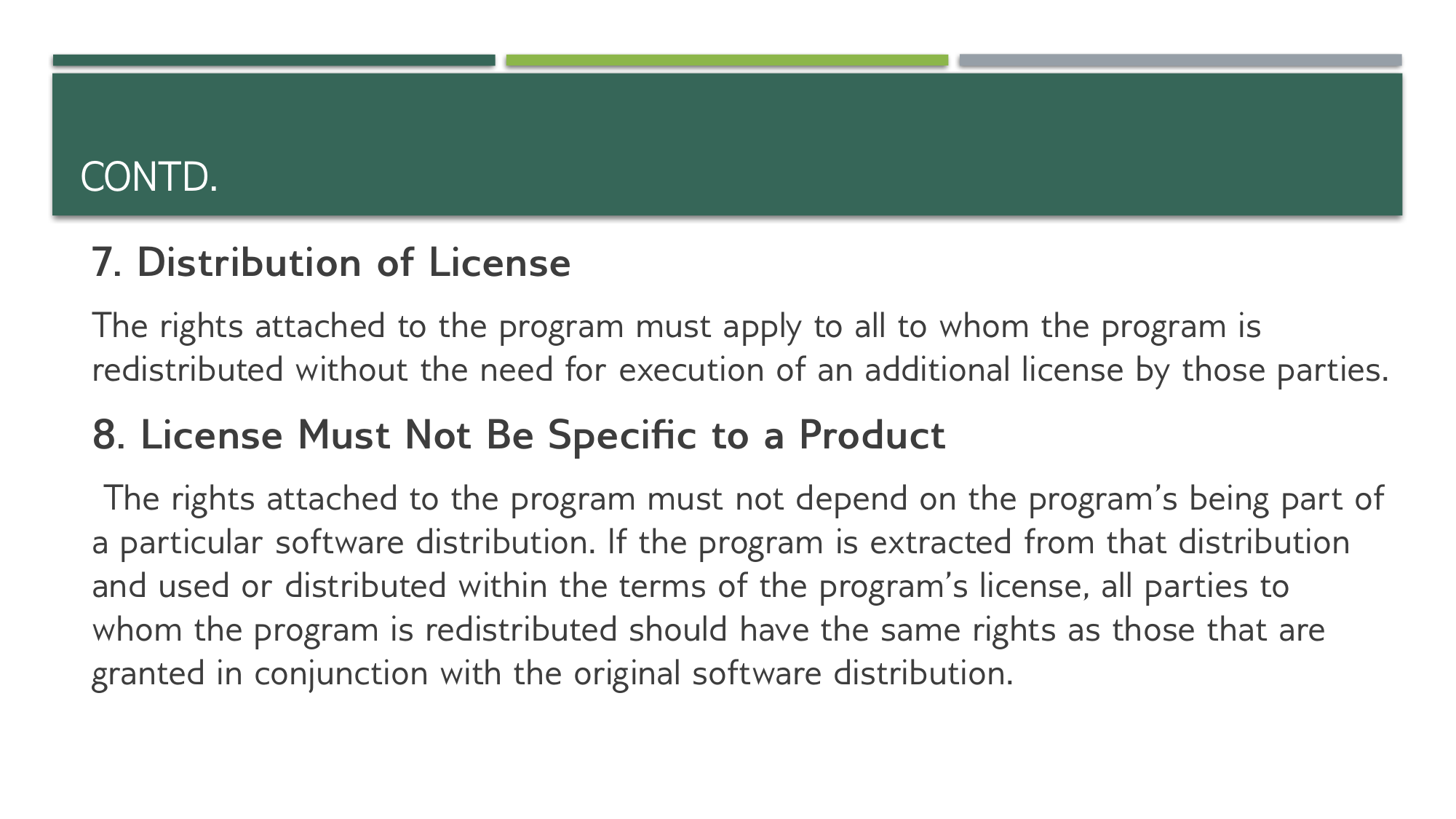

# Contd.
7. Distribution of License
The rights attached to the program must apply to all to whom the program is redistributed without the need for execution of an additional license by those parties.
8. License Must Not Be Specific to a Product
 The rights attached to the program must not depend on the program’s being part of a particular software distribution. If the program is extracted from that distribution and used or distributed within the terms of the program’s license, all parties to whom the program is redistributed should have the same rights as those that are granted in conjunction with the original software distribution.